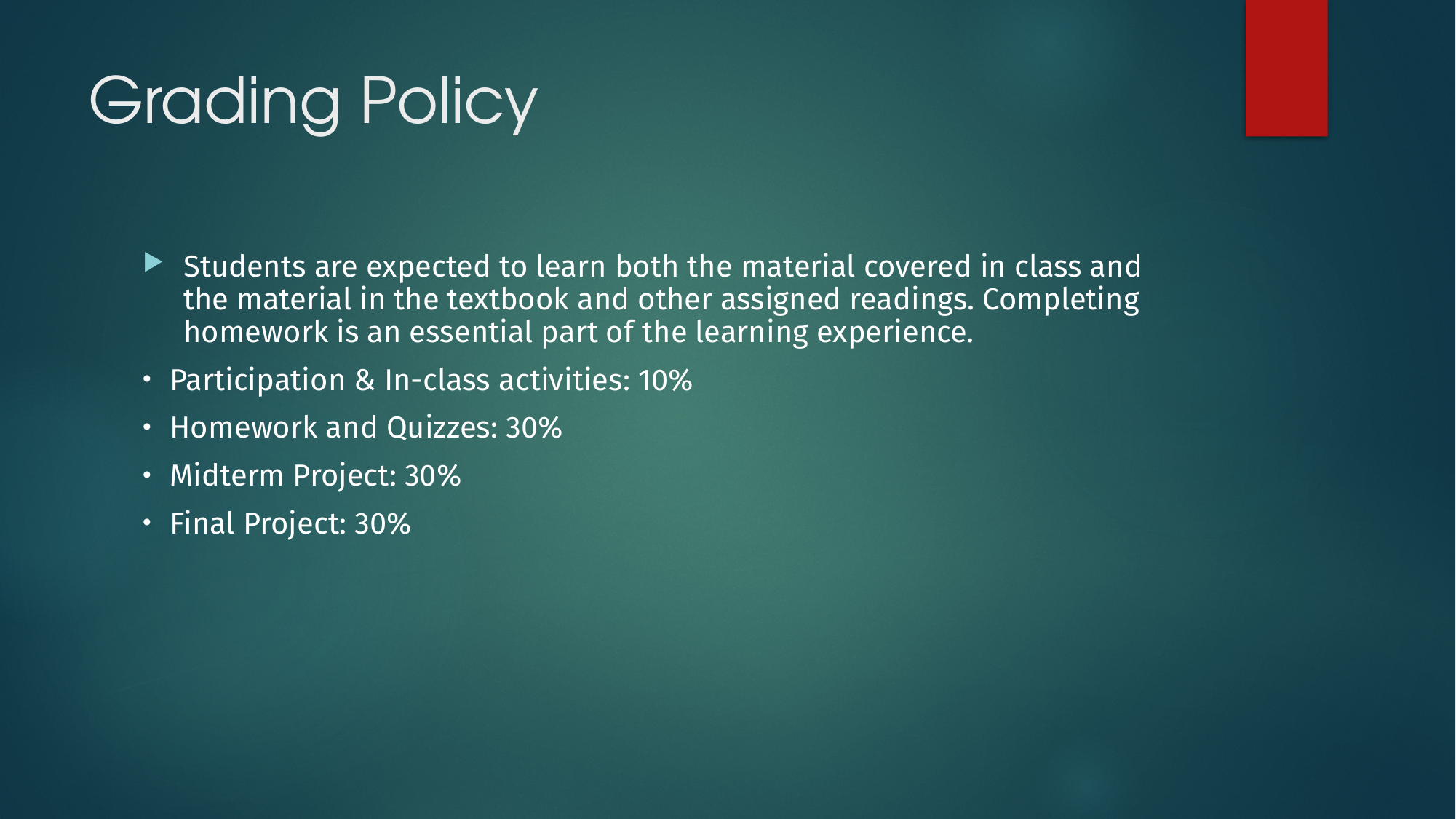

# Grading Policy
Students are expected to learn both the material covered in class and the material in the textbook and other assigned readings. Completing homework is an essential part of the learning experience.
Participation & In-class activities: 10%
Homework and Quizzes: 30%
Midterm Project: 30%
Final Project: 30%